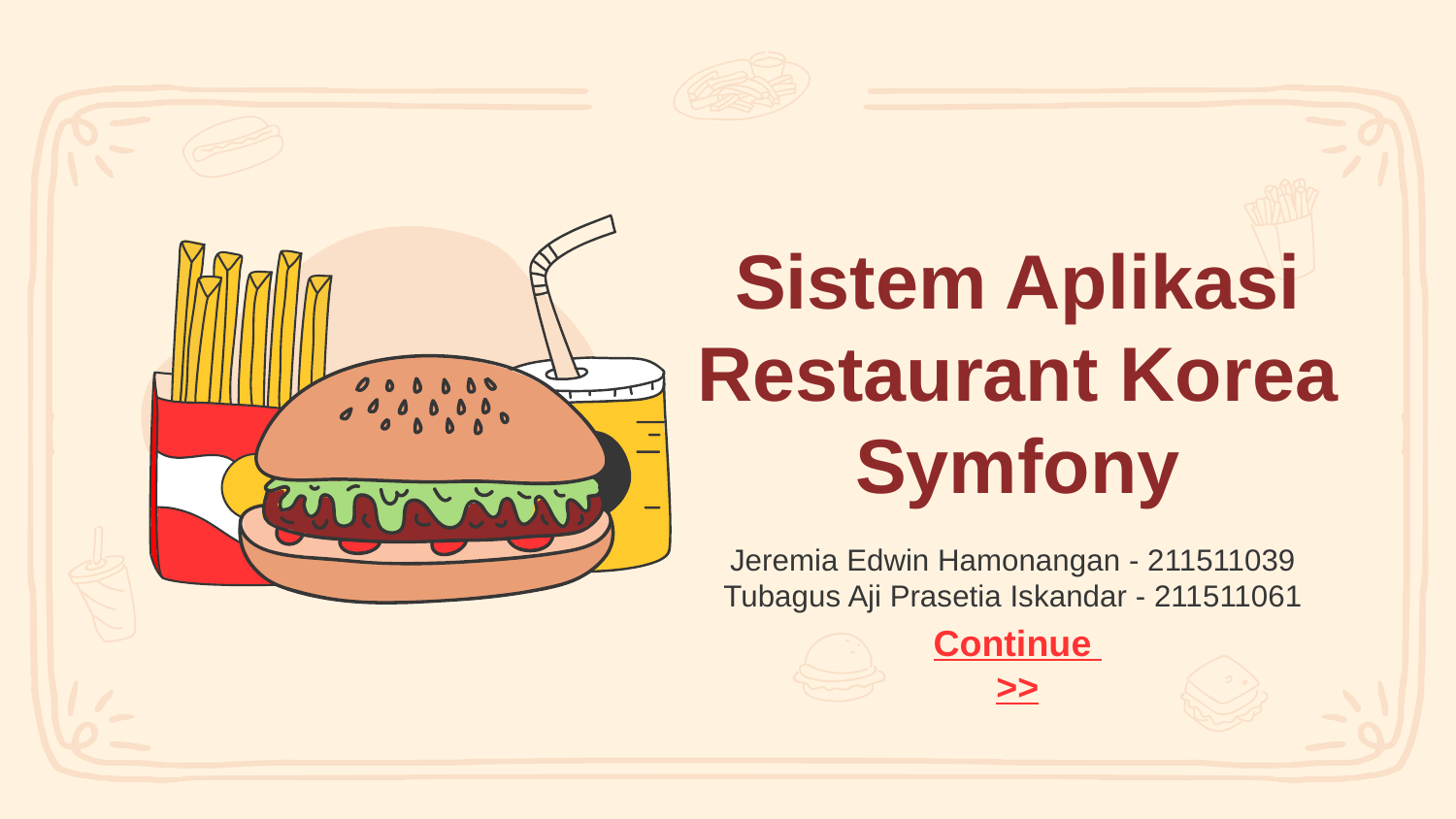

# Sistem Aplikasi Restaurant Korea Symfony
Jeremia Edwin Hamonangan - 211511039
Tubagus Aji Prasetia Iskandar - 211511061

Continue >>